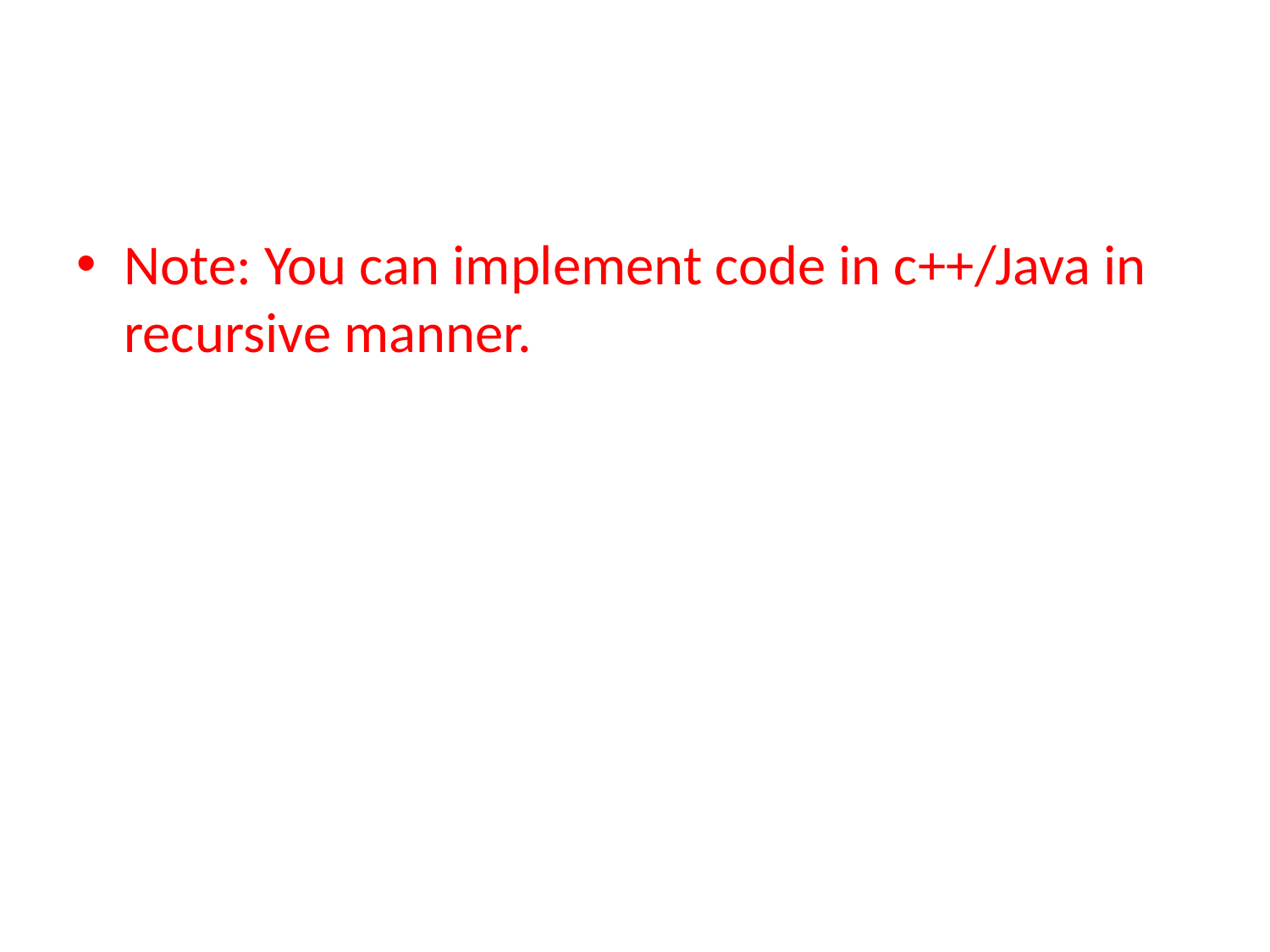

#
Note: You can implement code in c++/Java in recursive manner.